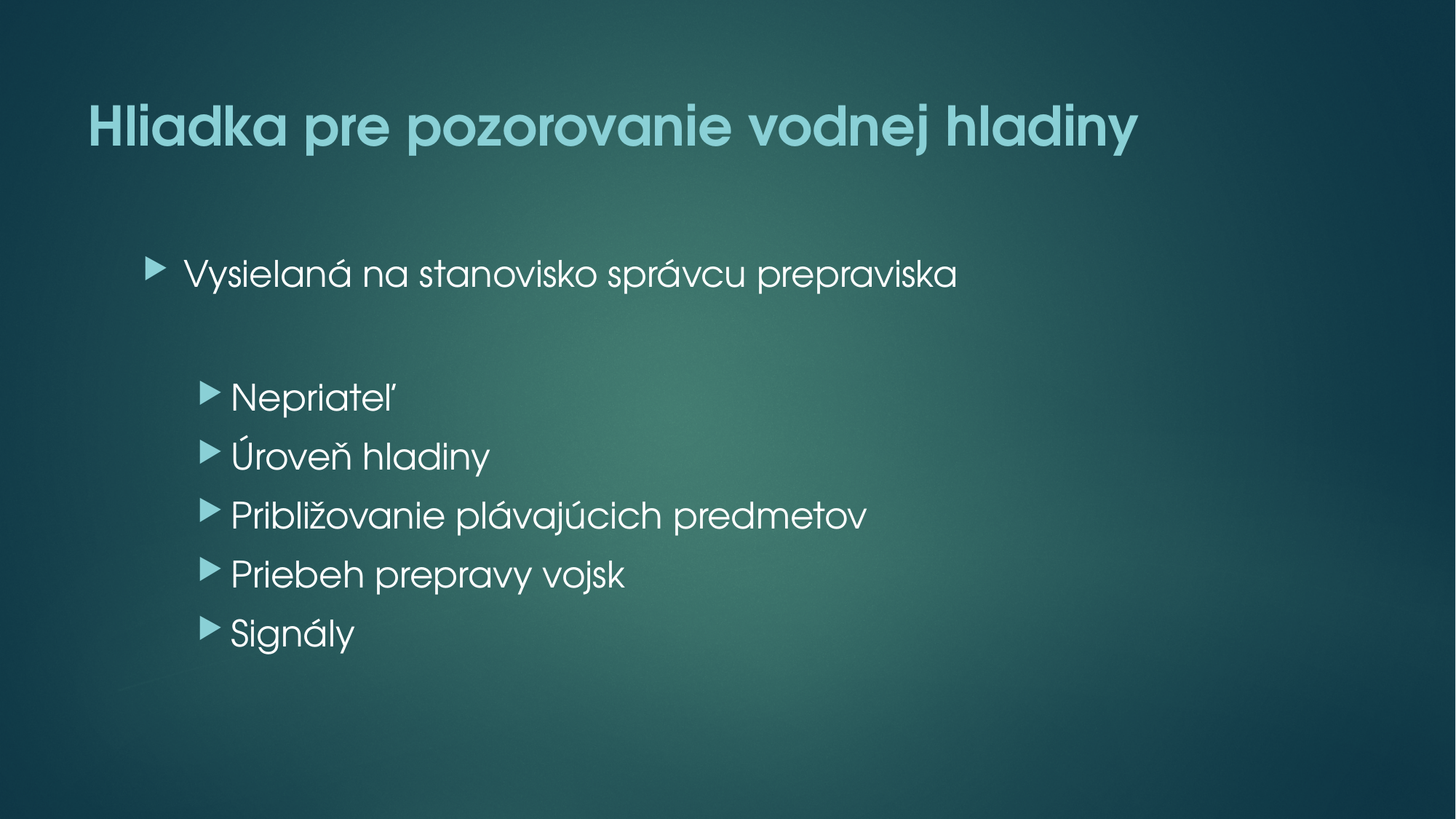

# Hliadka pre pozorovanie vodnej hladiny
Vysielaná na stanovisko správcu prepraviska

Nepriateľ
Úroveň hladiny
Približovanie plávajúcich predmetov
Priebeh prepravy vojsk
Signály